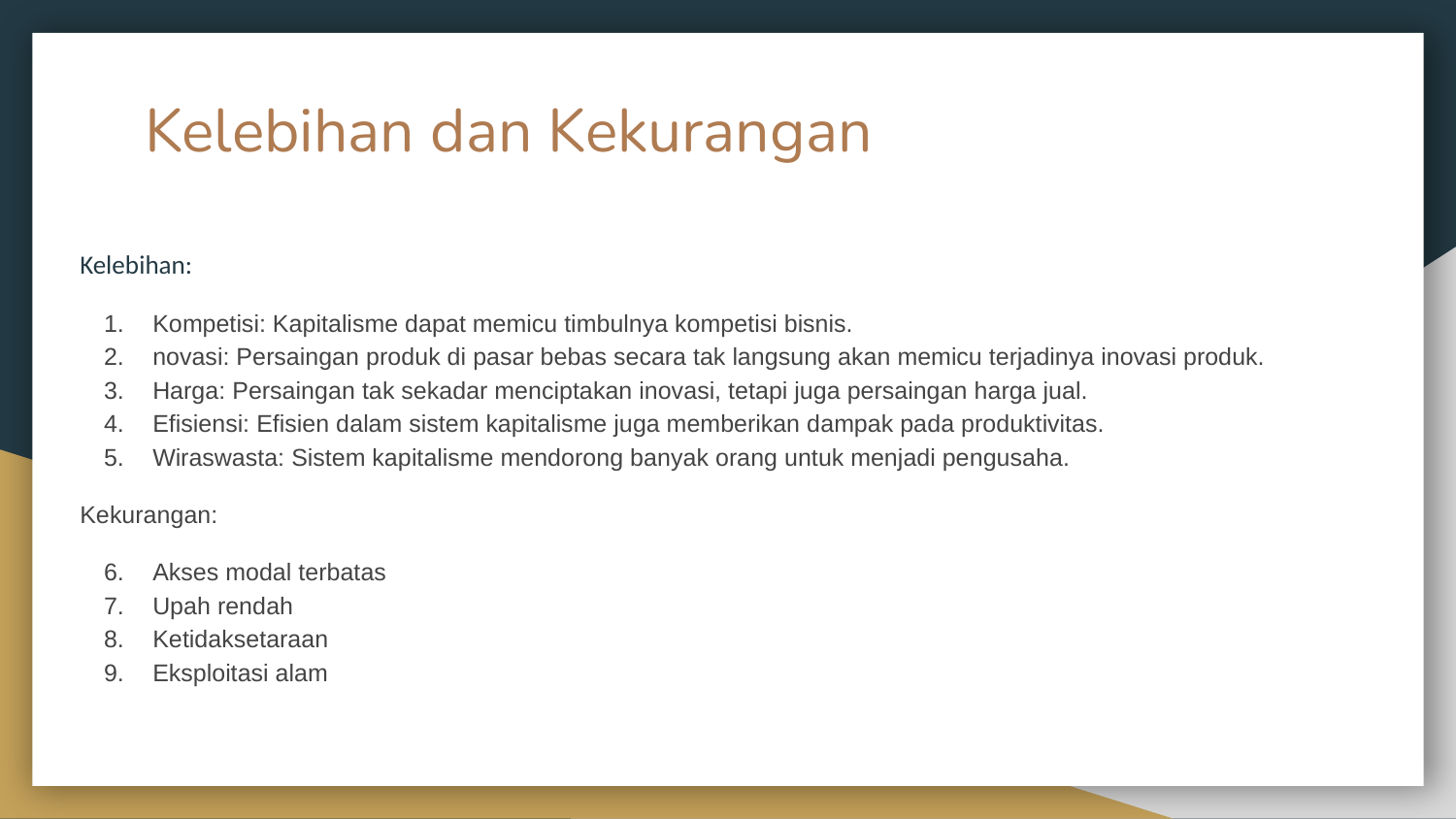

# Kelebihan dan Kekurangan
Kelebihan:
Kompetisi: Kapitalisme dapat memicu timbulnya kompetisi bisnis.
novasi: Persaingan produk di pasar bebas secara tak langsung akan memicu terjadinya inovasi produk.
Harga: Persaingan tak sekadar menciptakan inovasi, tetapi juga persaingan harga jual.
Efisiensi: Efisien dalam sistem kapitalisme juga memberikan dampak pada produktivitas.
Wiraswasta: Sistem kapitalisme mendorong banyak orang untuk menjadi pengusaha.
Kekurangan:
Akses modal terbatas
Upah rendah
Ketidaksetaraan
Eksploitasi alam